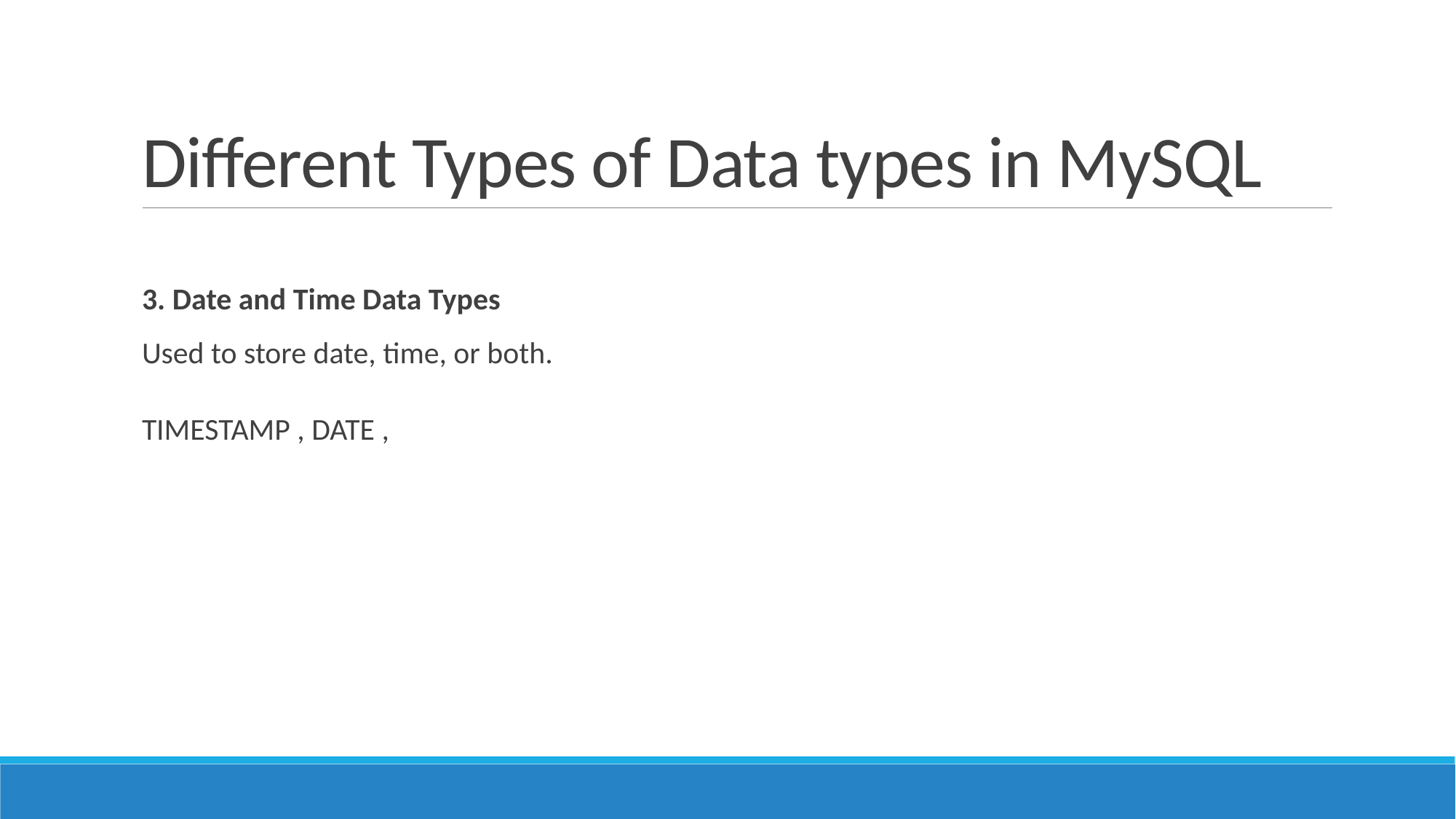

# Different Types of Data types in MySQL

3. Date and Time Data Types
Used to store date, time, or both.
TIMESTAMP , DATE ,